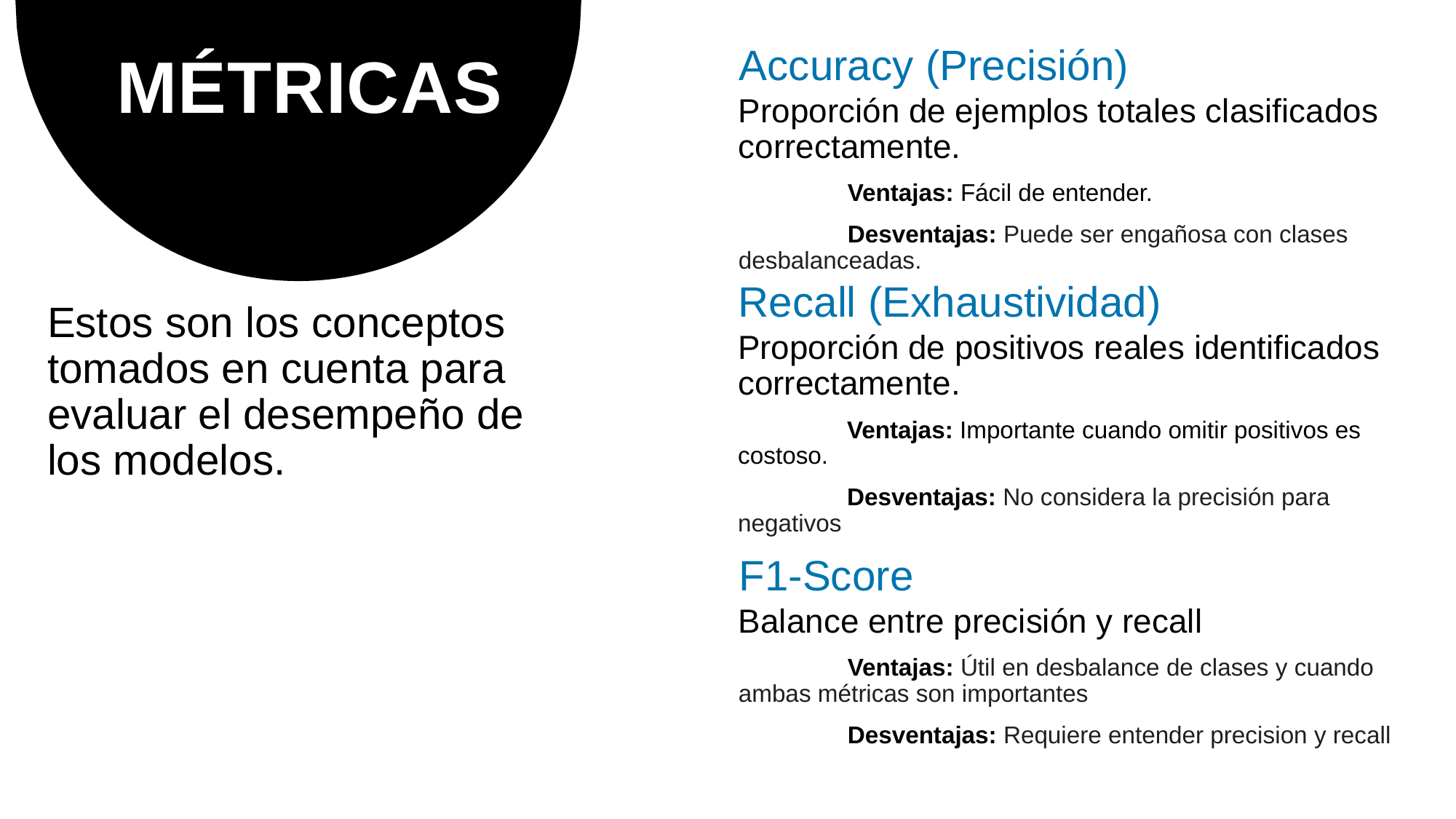

# MÉTRICAS
Accuracy (Precisión)
Proporción de ejemplos totales clasificados correctamente.
	Ventajas: Fácil de entender.
	Desventajas: Puede ser engañosa con clases 	desbalanceadas.
Recall (Exhaustividad)
Estos son los conceptos tomados en cuenta para evaluar el desempeño de los modelos.
Proporción de positivos reales identificados correctamente.
	Ventajas: Importante cuando omitir positivos es 	costoso.
	Desventajas: No considera la precisión para 	negativos
F1-Score
Balance entre precisión y recall
	Ventajas: Útil en desbalance de clases y cuando 	ambas métricas son importantes
	Desventajas: Requiere entender precision y recall